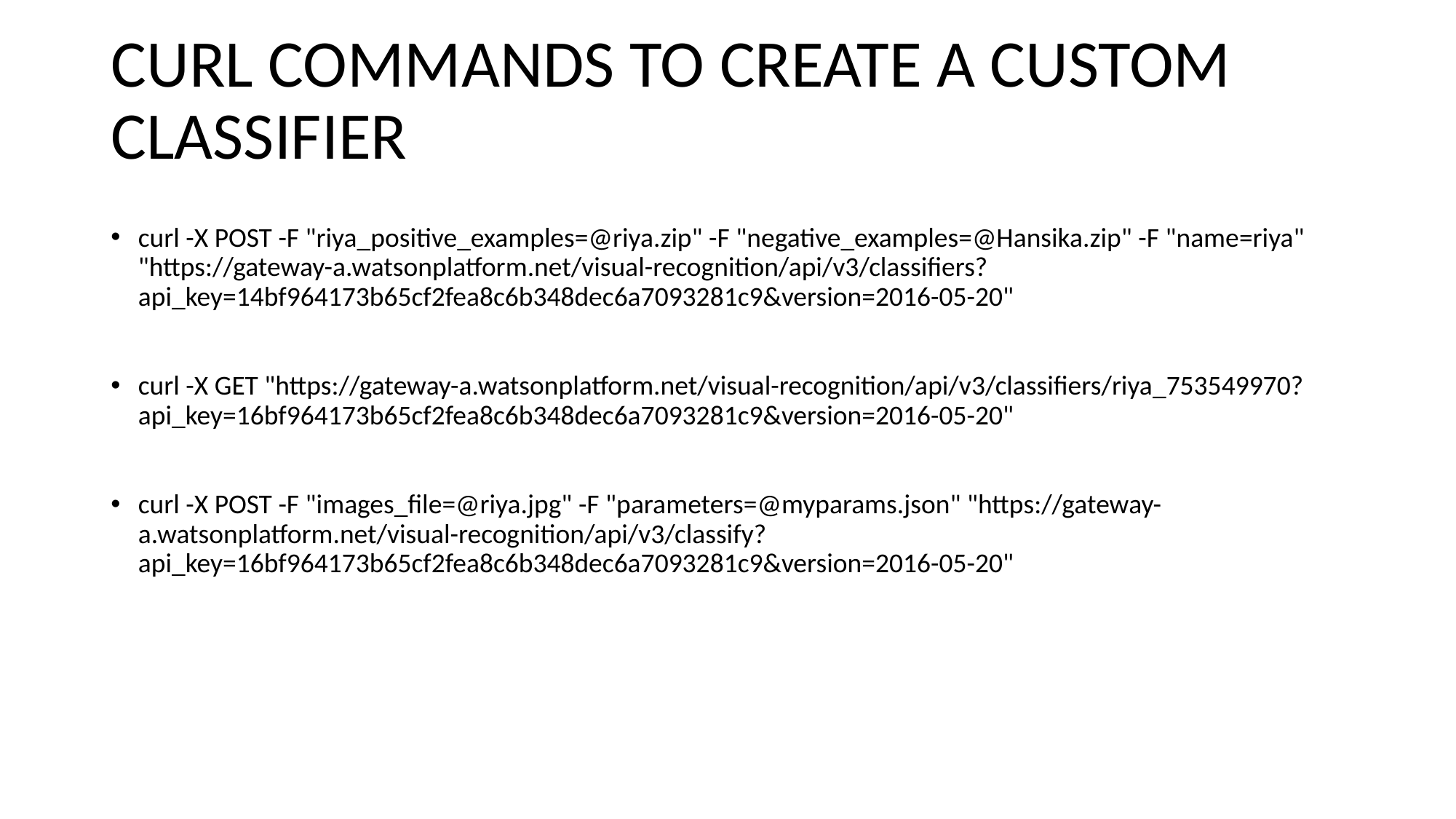

# CURL COMMANDS TO CREATE A CUSTOM CLASSIFIER
curl -X POST -F "riya_positive_examples=@riya.zip" -F "negative_examples=@Hansika.zip" -F "name=riya" "https://gateway-a.watsonplatform.net/visual-recognition/api/v3/classifiers?api_key=14bf964173b65cf2fea8c6b348dec6a7093281c9&version=2016-05-20"

curl -X GET "https://gateway-a.watsonplatform.net/visual-recognition/api/v3/classifiers/riya_753549970?api_key=16bf964173b65cf2fea8c6b348dec6a7093281c9&version=2016-05-20"

curl -X POST -F "images_file=@riya.jpg" -F "parameters=@myparams.json" "https://gateway-a.watsonplatform.net/visual-recognition/api/v3/classify?api_key=16bf964173b65cf2fea8c6b348dec6a7093281c9&version=2016-05-20"